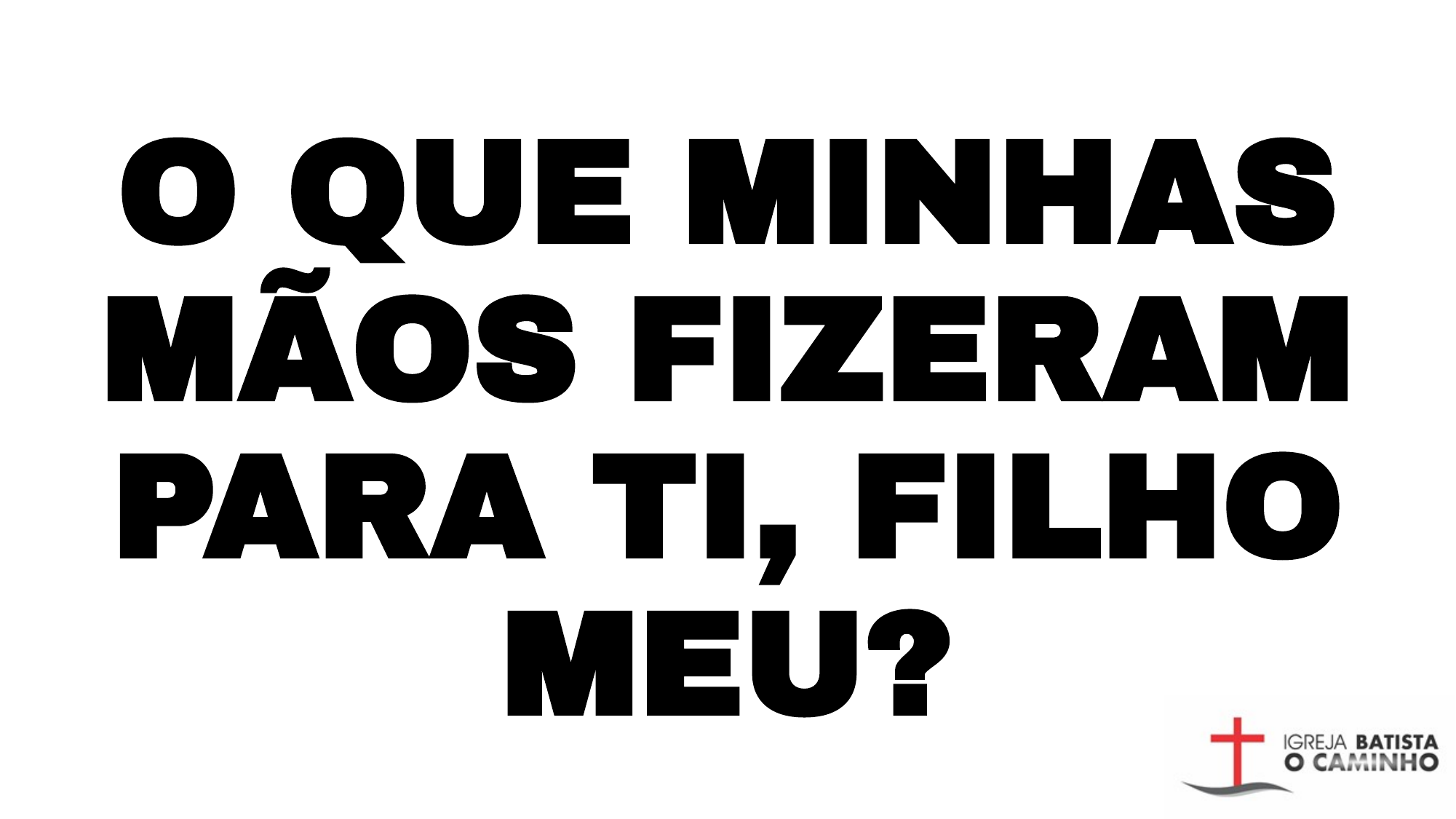

# O QUE MINHAS MÃOS FIZERAM PARA TI, FILHO MEU?